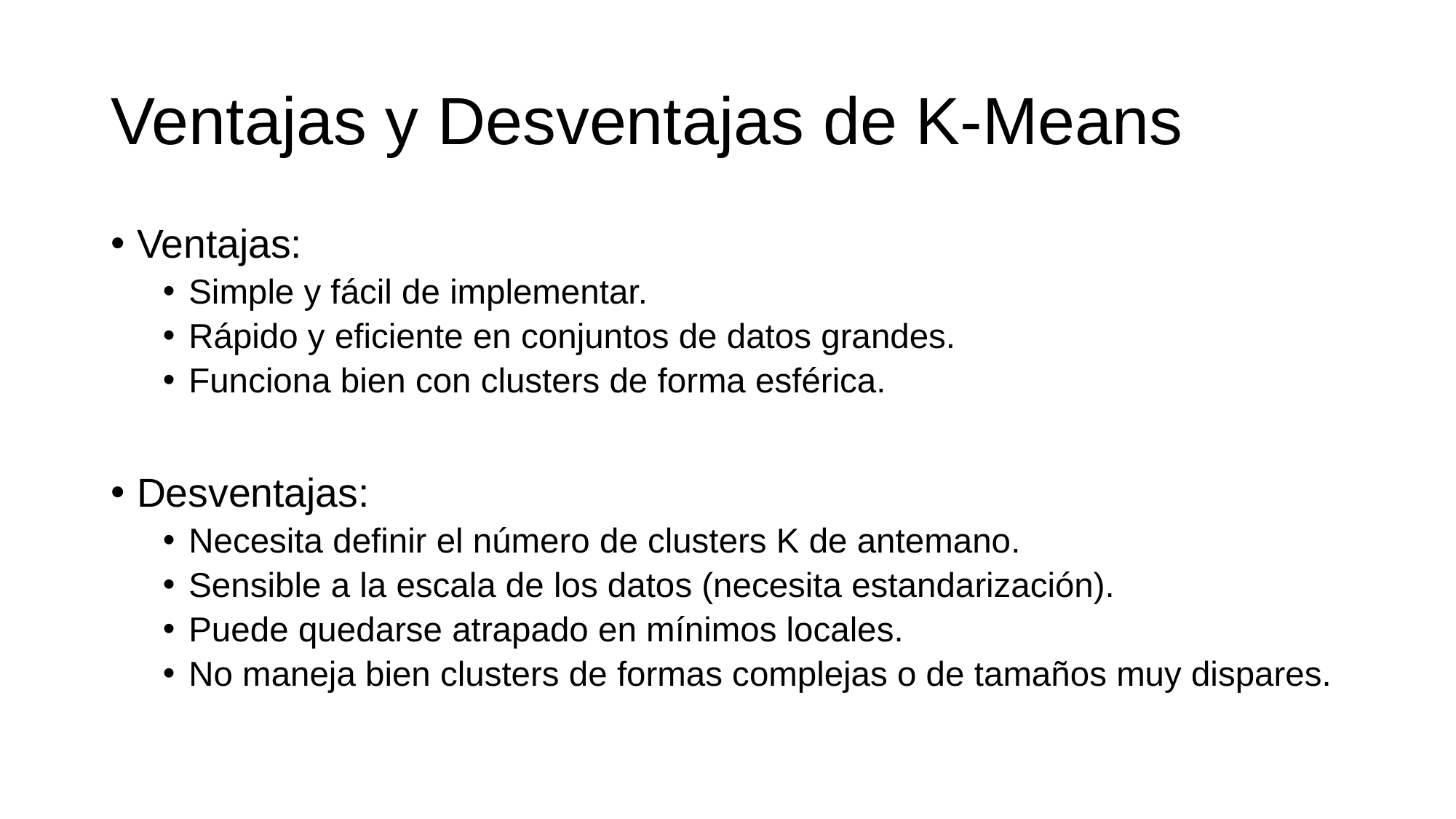

# Ventajas y Desventajas de K-Means
Ventajas:
Simple y fácil de implementar.
Rápido y eficiente en conjuntos de datos grandes.
Funciona bien con clusters de forma esférica.

Desventajas:
Necesita definir el número de clusters K de antemano.
Sensible a la escala de los datos (necesita estandarización).
Puede quedarse atrapado en mínimos locales.
No maneja bien clusters de formas complejas o de tamaños muy dispares.